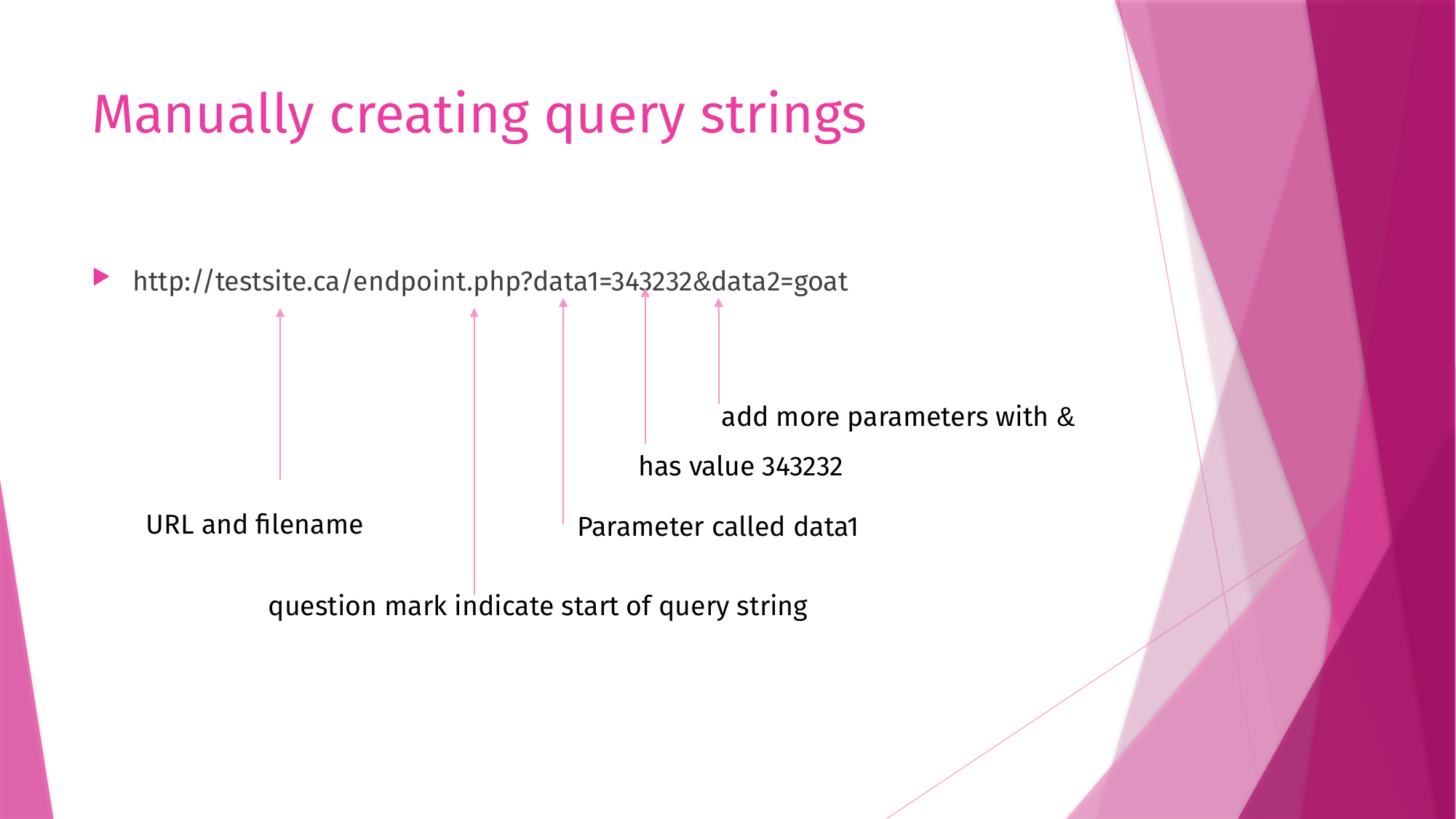

# Manually creating query strings
http://testsite.ca/endpoint.php?data1=343232&data2=goat

add more parameters with &
has value 343232
URL and filename
Parameter called data1
question mark indicate start of query string